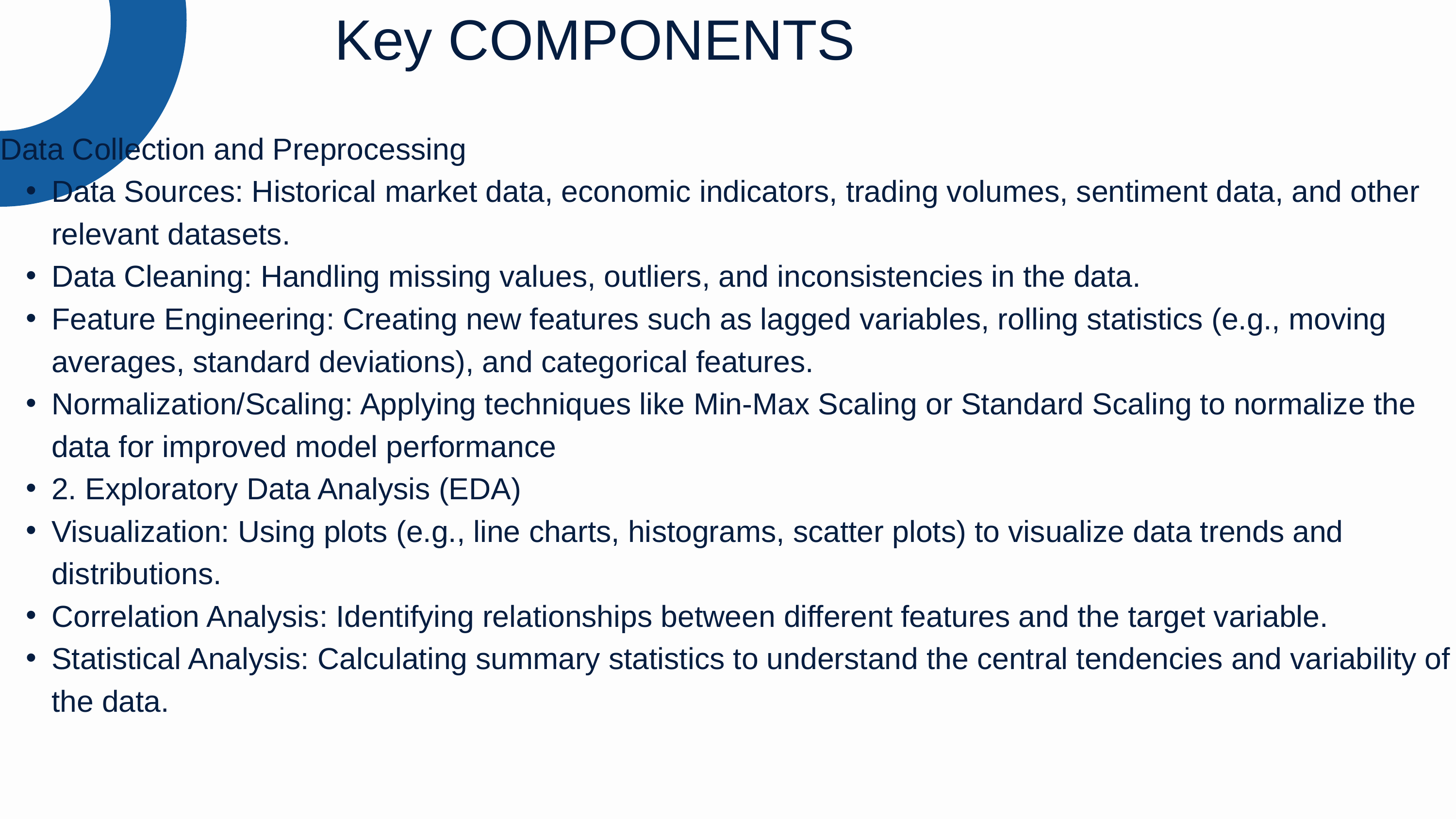

Key COMPONENTS
Data Collection and Preprocessing
Data Sources: Historical market data, economic indicators, trading volumes, sentiment data, and other relevant datasets.
Data Cleaning: Handling missing values, outliers, and inconsistencies in the data.
Feature Engineering: Creating new features such as lagged variables, rolling statistics (e.g., moving averages, standard deviations), and categorical features.
Normalization/Scaling: Applying techniques like Min-Max Scaling or Standard Scaling to normalize the data for improved model performance
2. Exploratory Data Analysis (EDA)
Visualization: Using plots (e.g., line charts, histograms, scatter plots) to visualize data trends and distributions.
Correlation Analysis: Identifying relationships between different features and the target variable.
Statistical Analysis: Calculating summary statistics to understand the central tendencies and variability of the data.